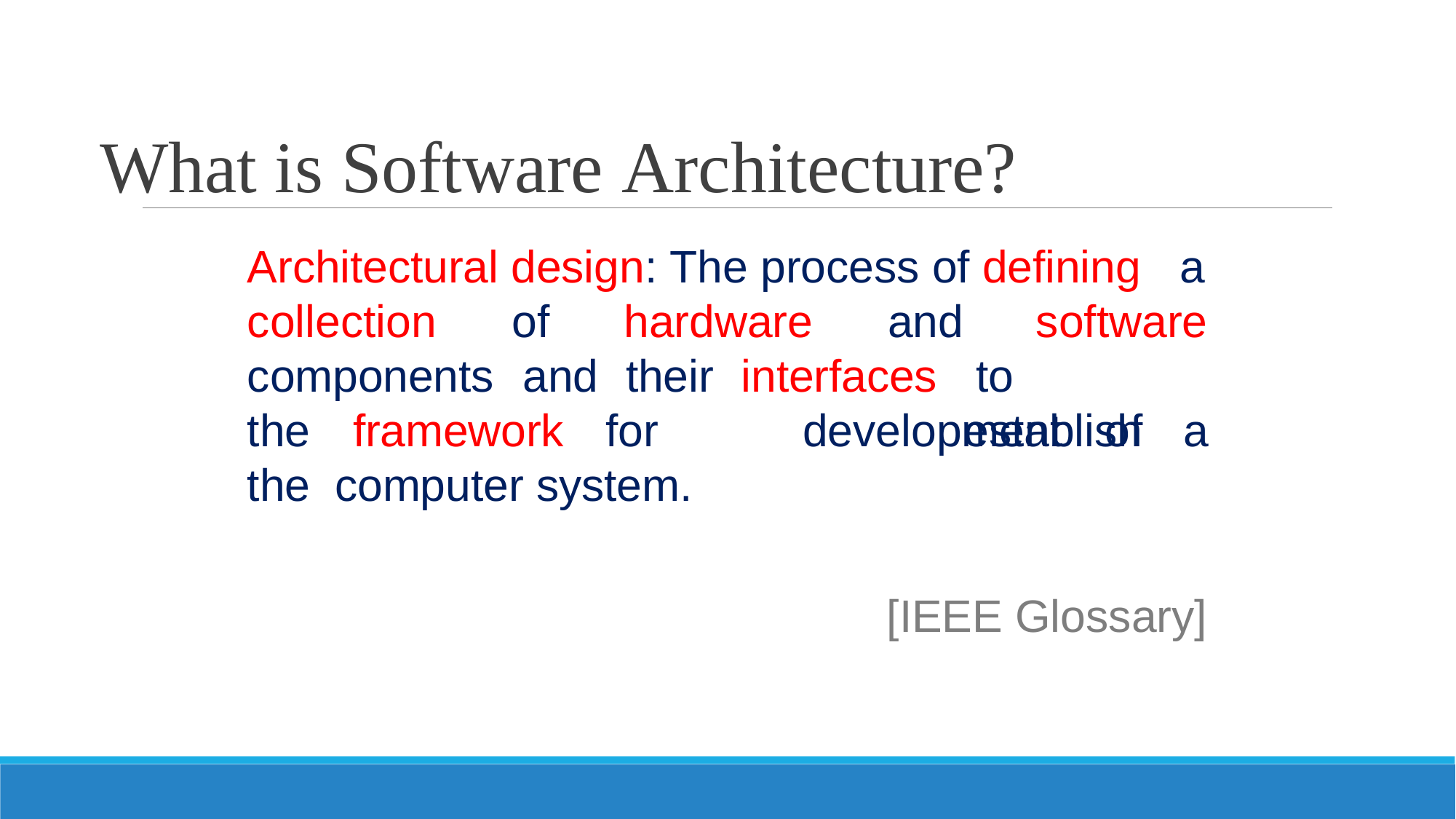

# What is Software Architecture?
Architectural design: The process of defining   a
collection	of	hardware	and
software  to	establish
components	and	their	interfaces
development	of	a
the	framework	for	the  computer system.
[IEEE Glossary]